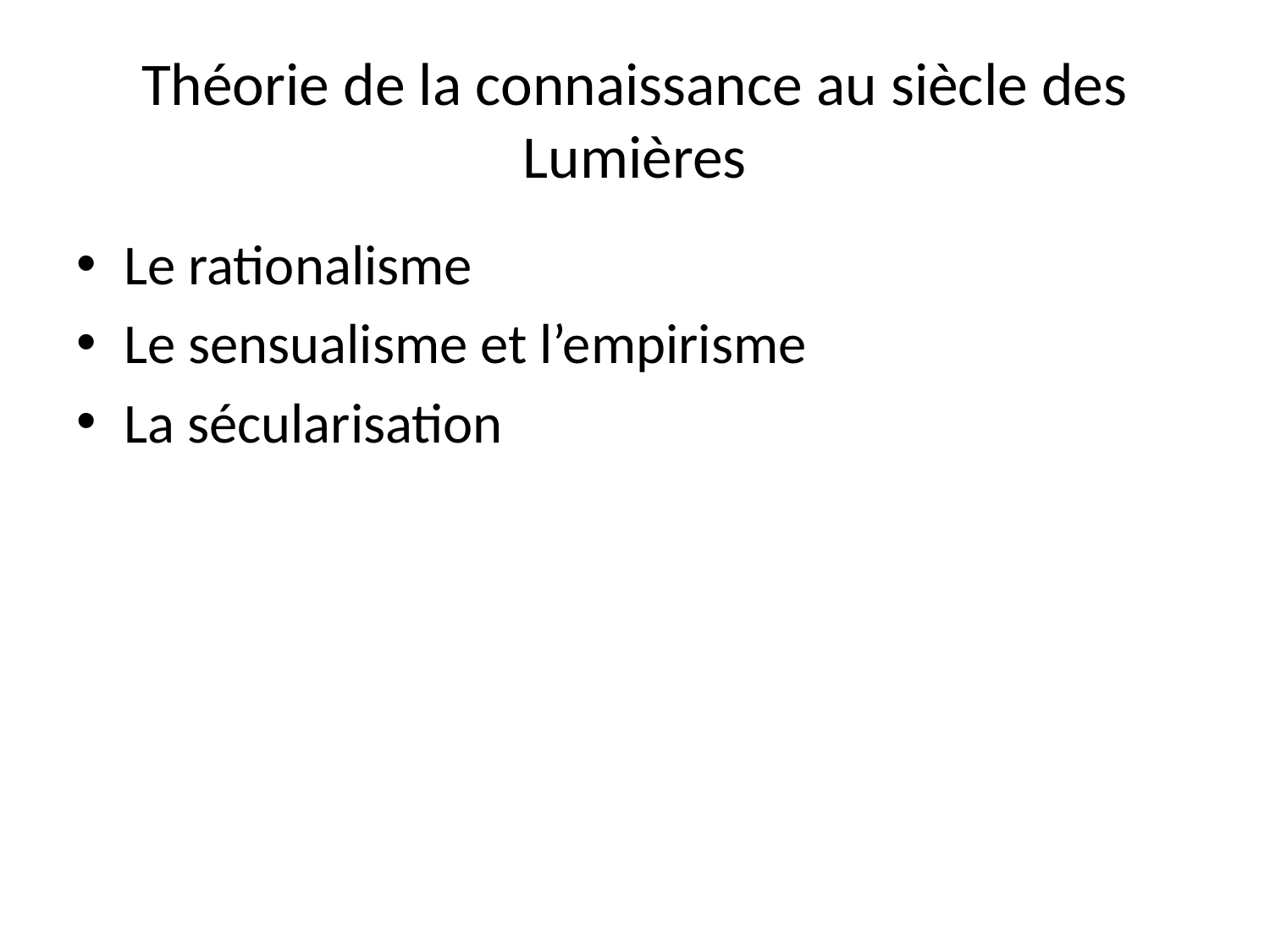

# Théorie de la connaissance au siècle des Lumières
Le rationalisme
Le sensualisme et l’empirisme
La sécularisation